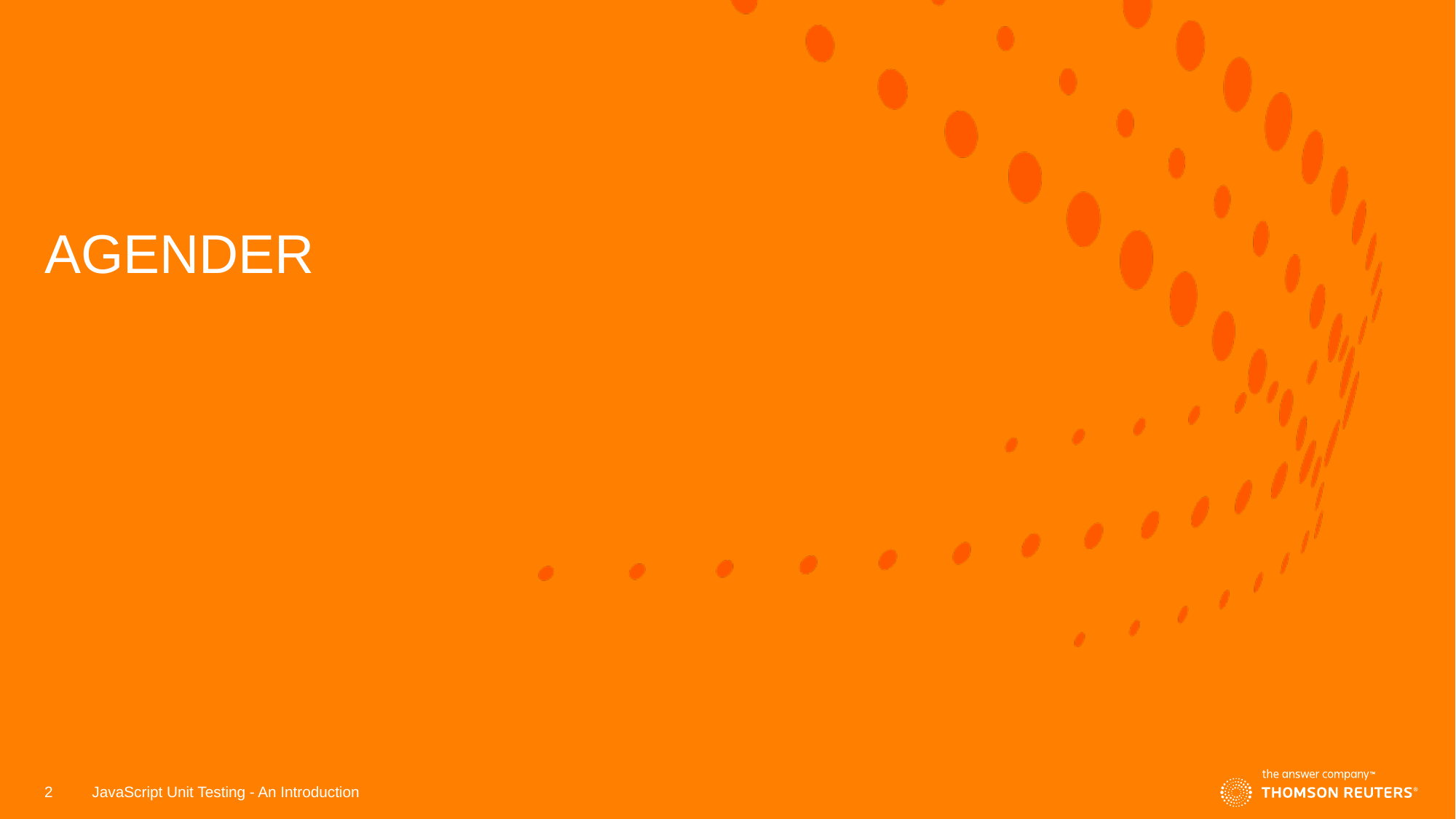

# AGENDER
2
JavaScript Unit Testing - An Introduction